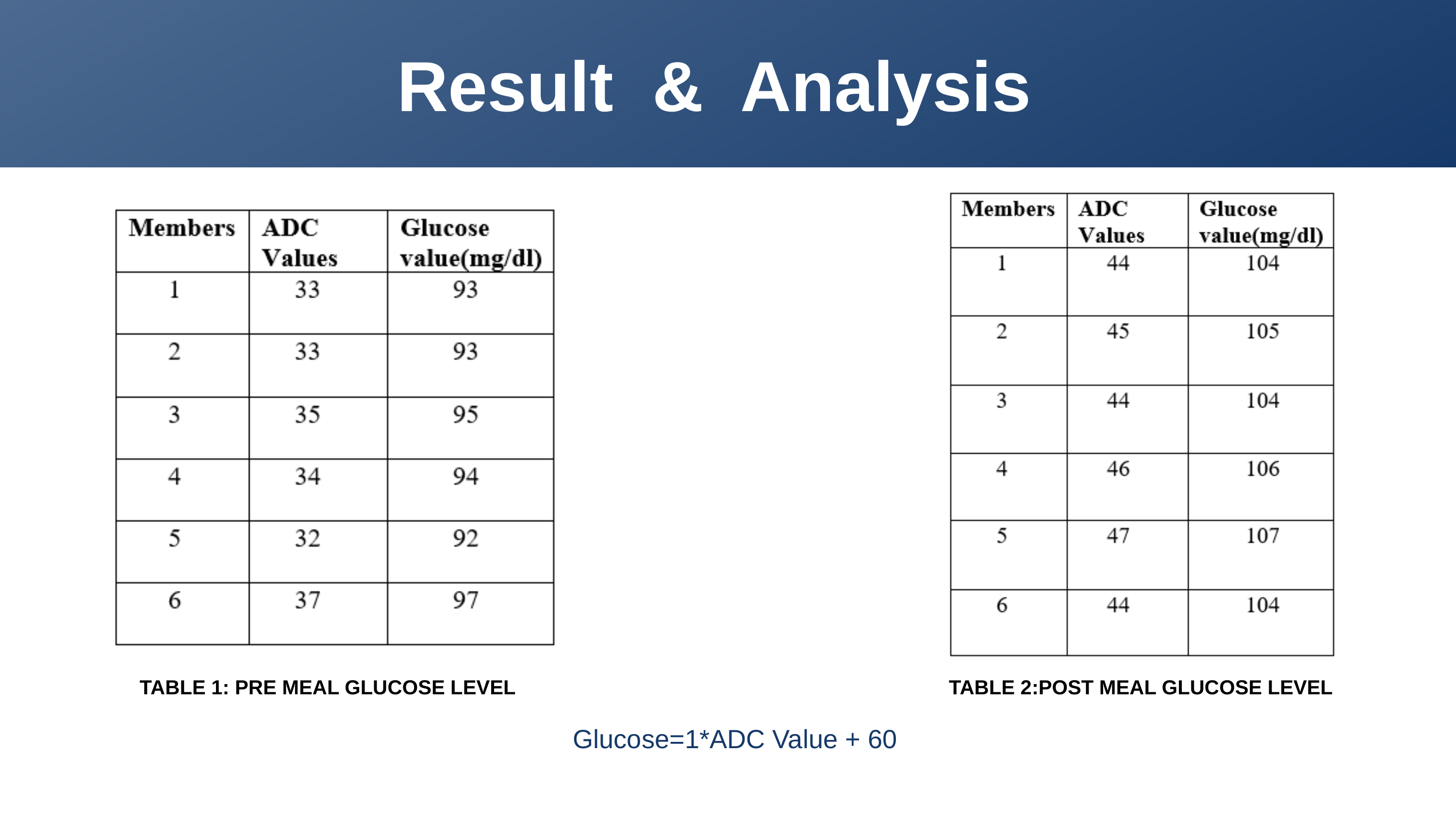

Result  &  Analysis

TABLE 1: PRE MEAL GLUCOSE LEVEL
TABLE 2:POST MEAL GLUCOSE LEVEL
Glucose=1*ADC Value + 60